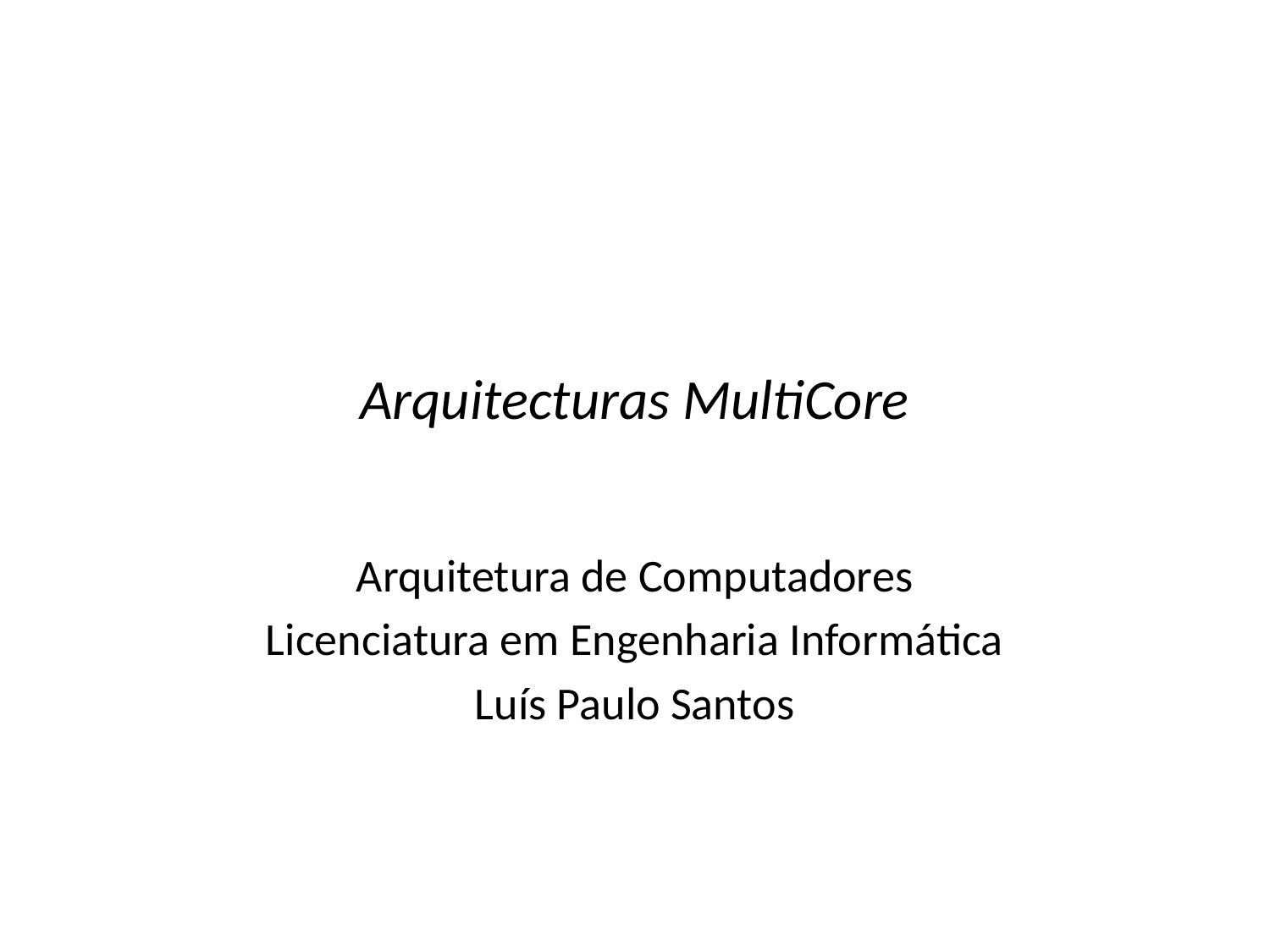

# Arquitecturas MultiCore
Arquitetura de Computadores
Licenciatura em Engenharia Informática
Luís Paulo Santos